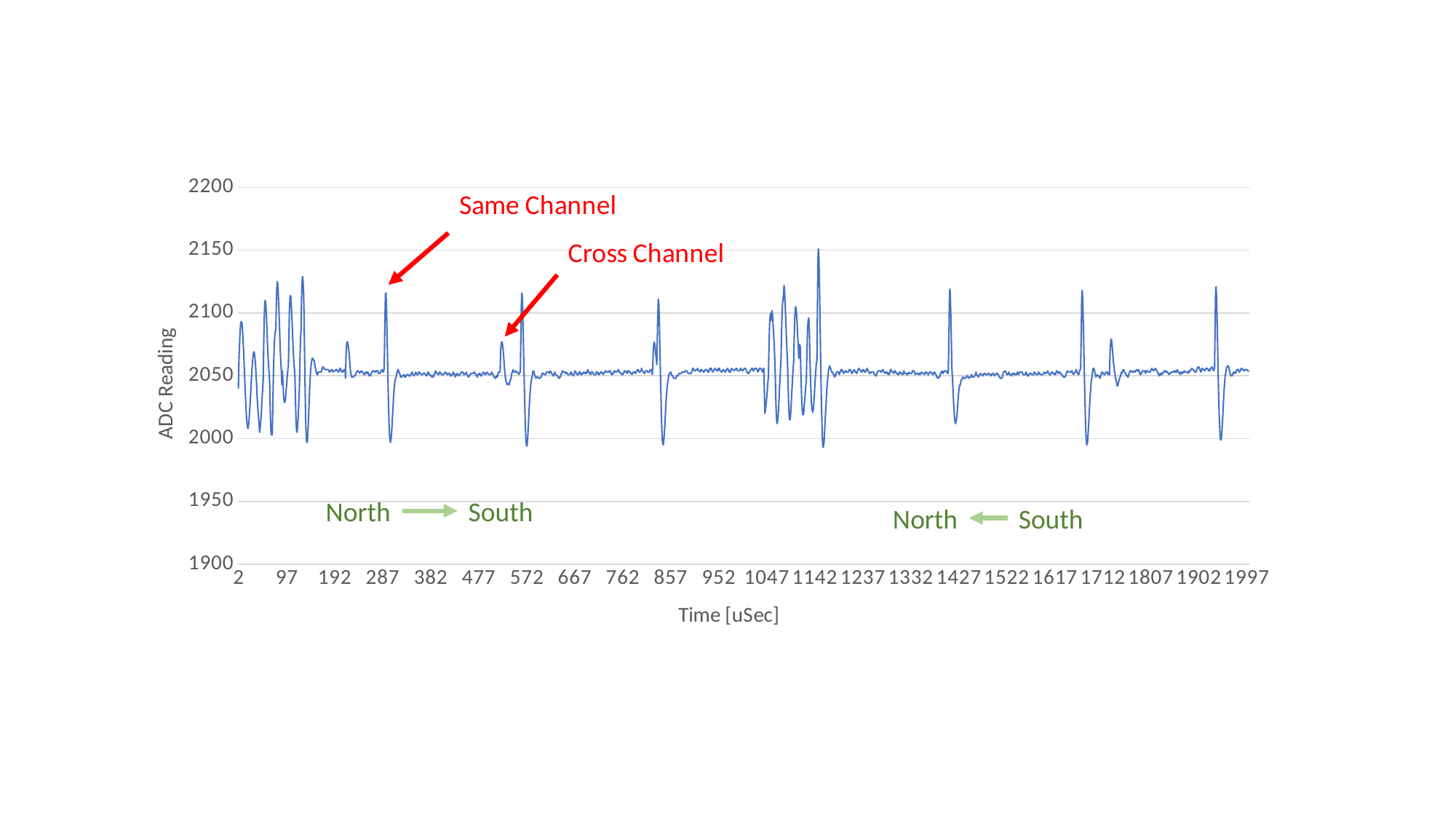

### Chart

| Category |  |
|---|---|
North
South
North
South